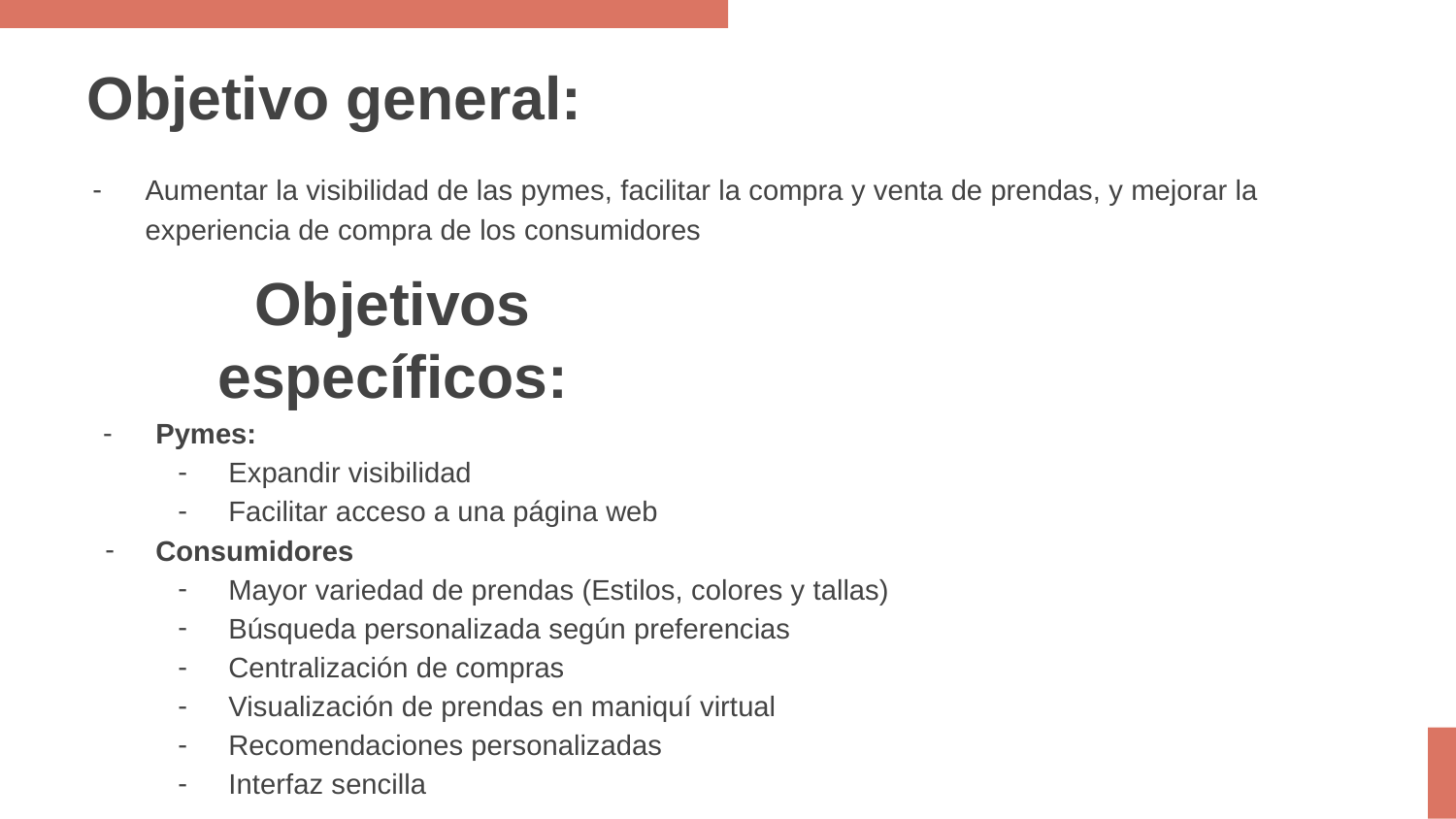

# Objetivo general:
Aumentar la visibilidad de las pymes, facilitar la compra y venta de prendas, y mejorar la experiencia de compra de los consumidores
Objetivos específicos:
Pymes:
Expandir visibilidad
Facilitar acceso a una página web
Consumidores
Mayor variedad de prendas (Estilos, colores y tallas)
Búsqueda personalizada según preferencias
Centralización de compras
Visualización de prendas en maniquí virtual
Recomendaciones personalizadas
Interfaz sencilla